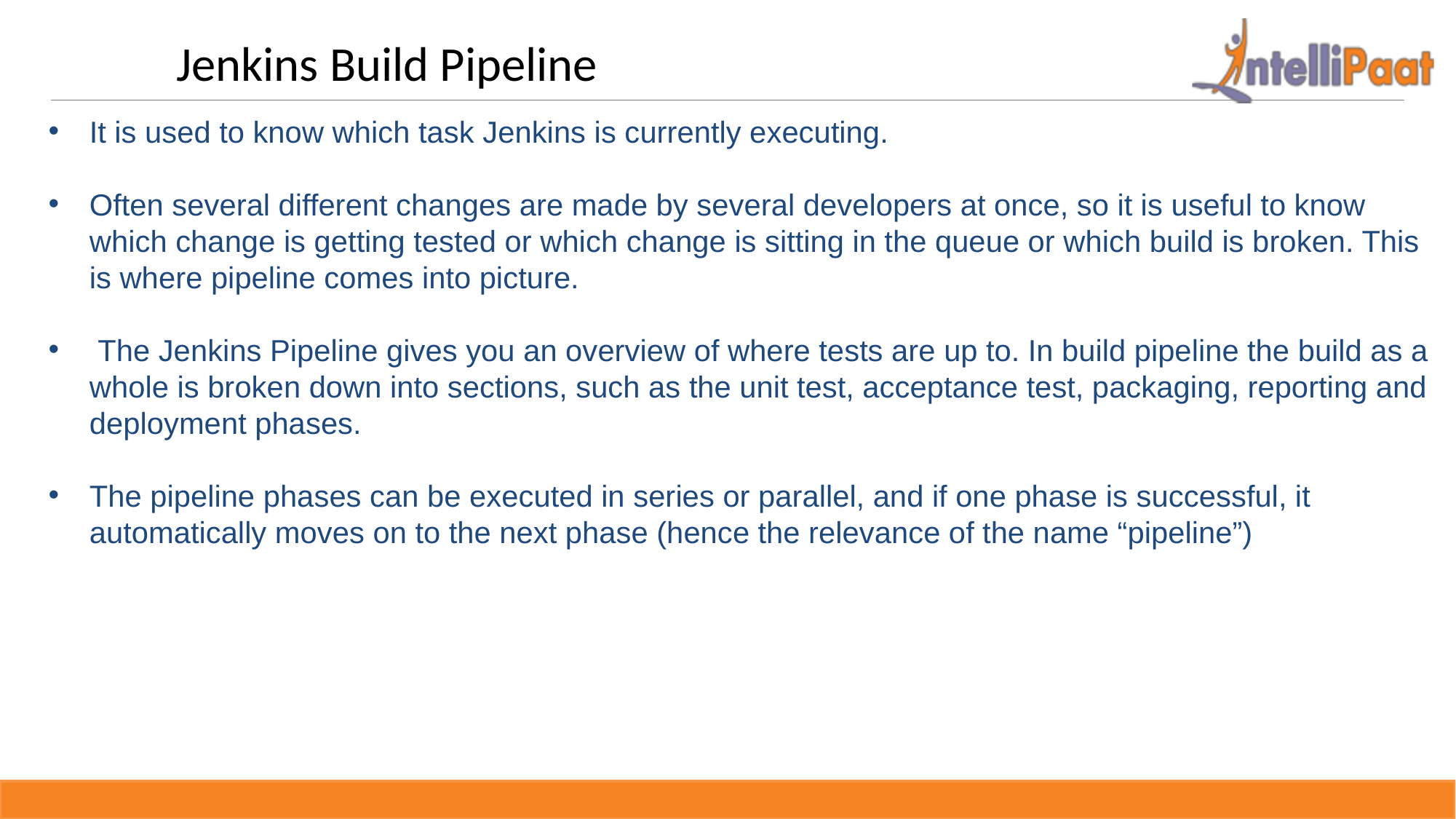

Jenkins Build Pipeline

It is used to know which task Jenkins is currently executing.

Often several different changes are made by several developers at once, so it is useful to know which change is getting tested or which change is sitting in the queue or which build is broken. This is where pipeline comes into picture.

 The Jenkins Pipeline gives you an overview of where tests are up to. In build pipeline the build as a whole is broken down into sections, such as the unit test, acceptance test, packaging, reporting and deployment phases.

The pipeline phases can be executed in series or parallel, and if one phase is successful, it automatically moves on to the next phase (hence the relevance of the name “pipeline”)